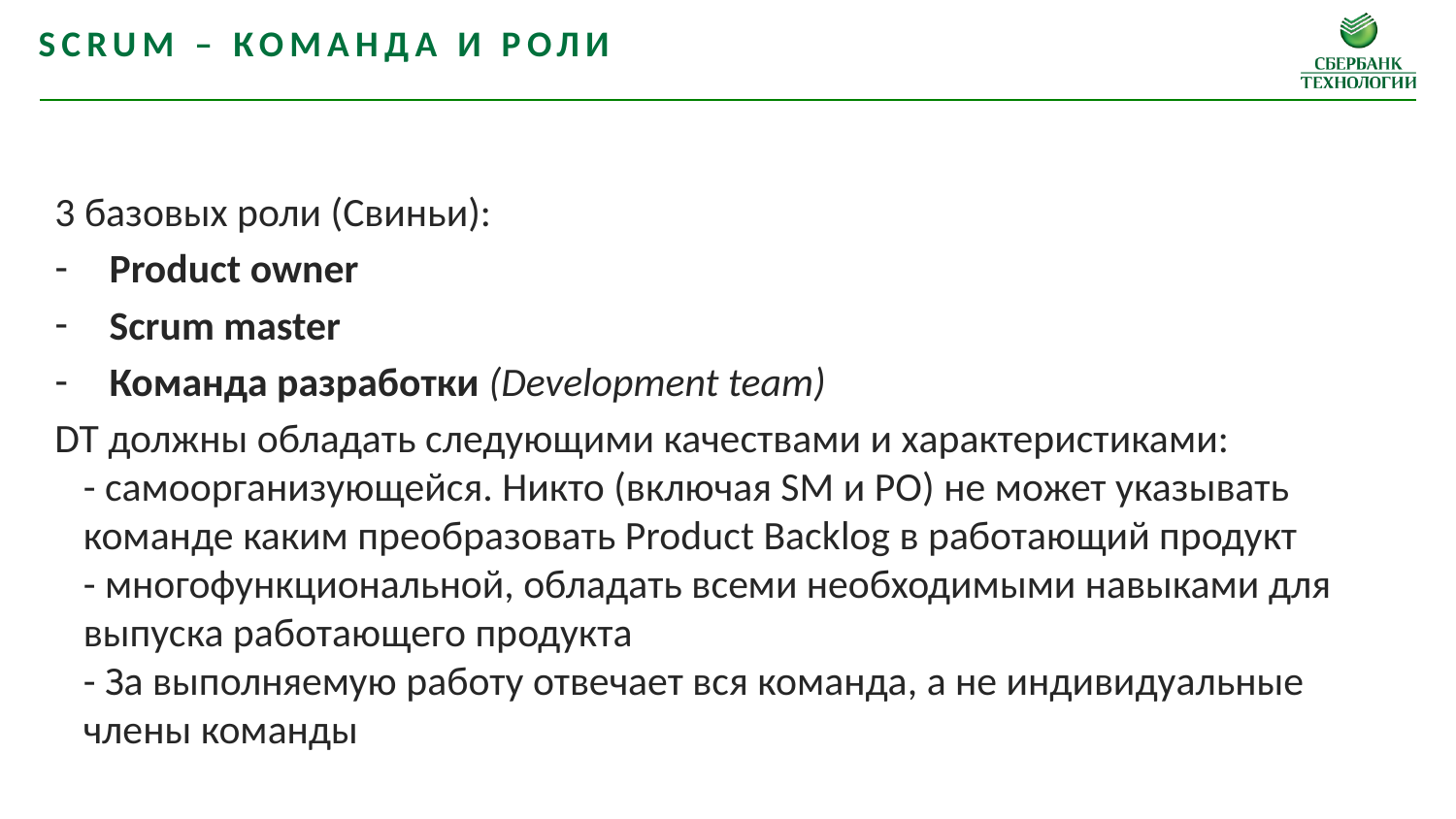

SCRUM – команда и роли
3 базовых роли (Свиньи):
Product owner
Scrum master
Команда разработки (Development team)
DT должны обладать следующими качествами и характеристиками:
- самоорганизующейся. Никто (включая SM и PO) не может указывать команде каким преобразовать Product Backlog в работающий продукт
- многофункциональной, обладать всеми необходимыми навыками для выпуска работающего продукта
- За выполняемую работу отвечает вся команда, а не индивидуальные члены команды